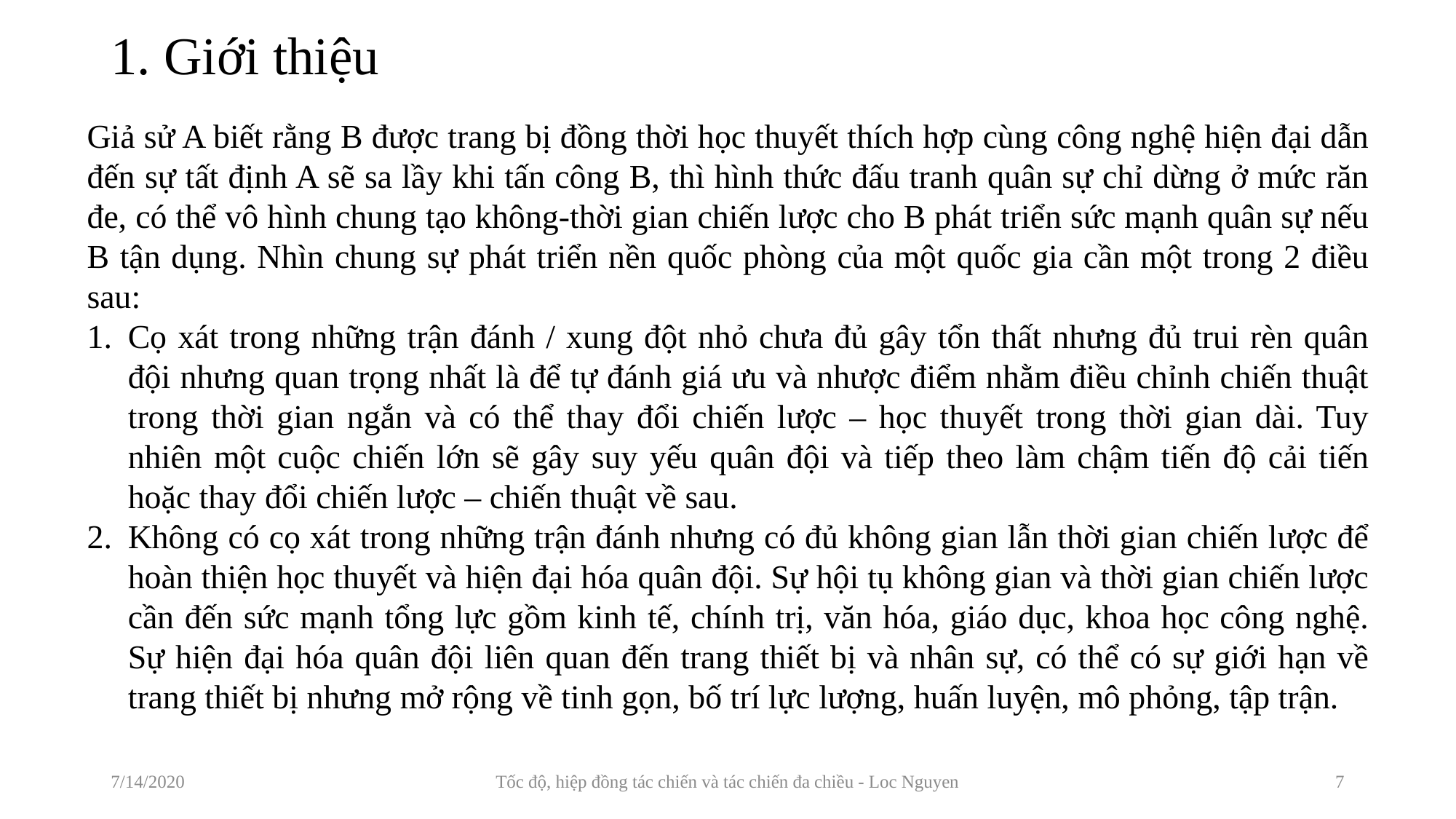

# 1. Giới thiệu
Giả sử A biết rằng B được trang bị đồng thời học thuyết thích hợp cùng công nghệ hiện đại dẫn đến sự tất định A sẽ sa lầy khi tấn công B, thì hình thức đấu tranh quân sự chỉ dừng ở mức răn đe, có thể vô hình chung tạo không-thời gian chiến lược cho B phát triển sức mạnh quân sự nếu B tận dụng. Nhìn chung sự phát triển nền quốc phòng của một quốc gia cần một trong 2 điều sau:
Cọ xát trong những trận đánh / xung đột nhỏ chưa đủ gây tổn thất nhưng đủ trui rèn quân đội nhưng quan trọng nhất là để tự đánh giá ưu và nhược điểm nhằm điều chỉnh chiến thuật trong thời gian ngắn và có thể thay đổi chiến lược – học thuyết trong thời gian dài. Tuy nhiên một cuộc chiến lớn sẽ gây suy yếu quân đội và tiếp theo làm chậm tiến độ cải tiến hoặc thay đổi chiến lược – chiến thuật về sau.
Không có cọ xát trong những trận đánh nhưng có đủ không gian lẫn thời gian chiến lược để hoàn thiện học thuyết và hiện đại hóa quân đội. Sự hội tụ không gian và thời gian chiến lược cần đến sức mạnh tổng lực gồm kinh tế, chính trị, văn hóa, giáo dục, khoa học công nghệ. Sự hiện đại hóa quân đội liên quan đến trang thiết bị và nhân sự, có thể có sự giới hạn về trang thiết bị nhưng mở rộng về tinh gọn, bố trí lực lượng, huấn luyện, mô phỏng, tập trận.

7/14/2020
Tốc độ, hiệp đồng tác chiến và tác chiến đa chiều - Loc Nguyen
7